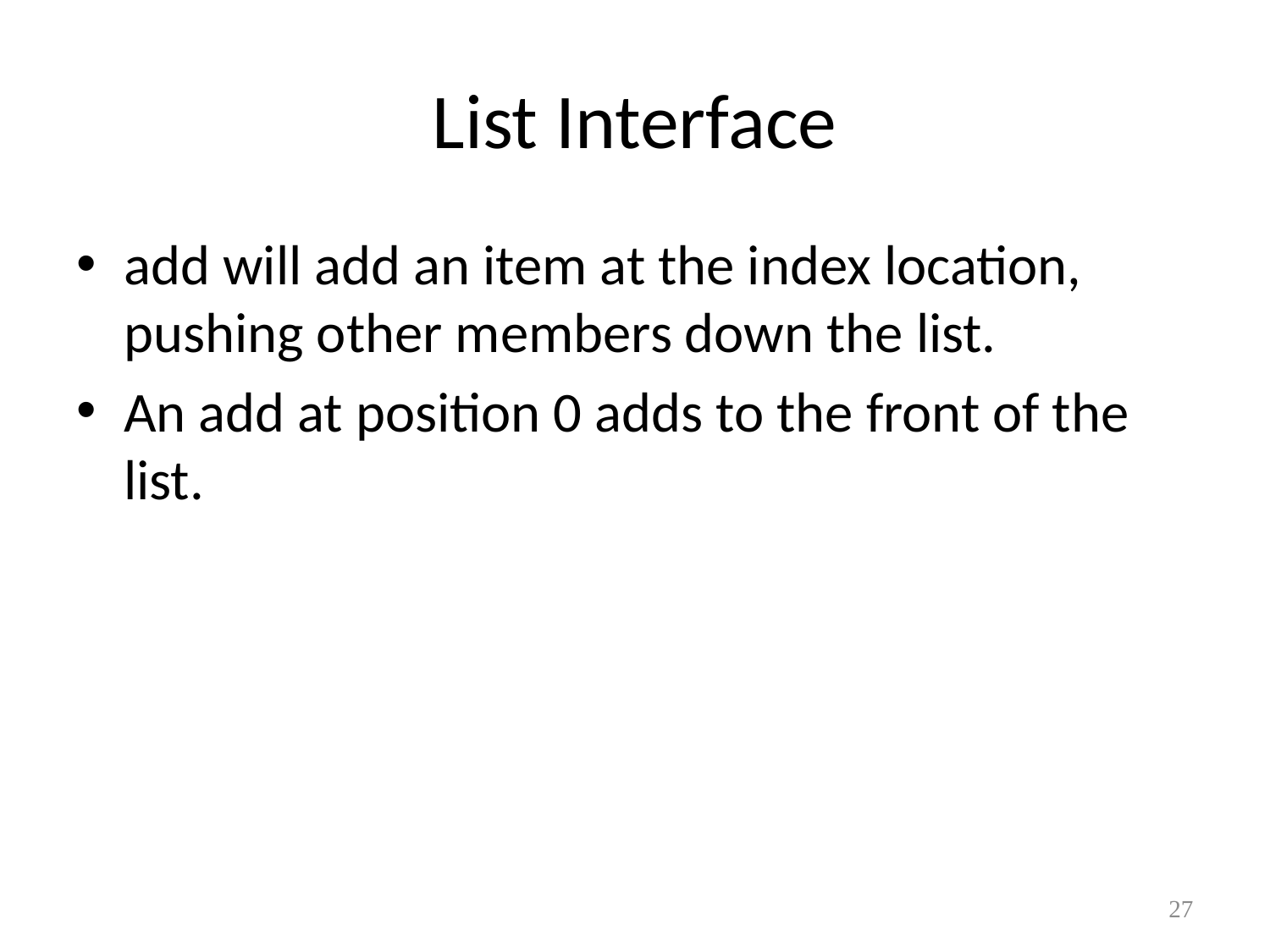

# List Interface
add will add an item at the index location, pushing other members down the list.
An add at position 0 adds to the front of the list.

27